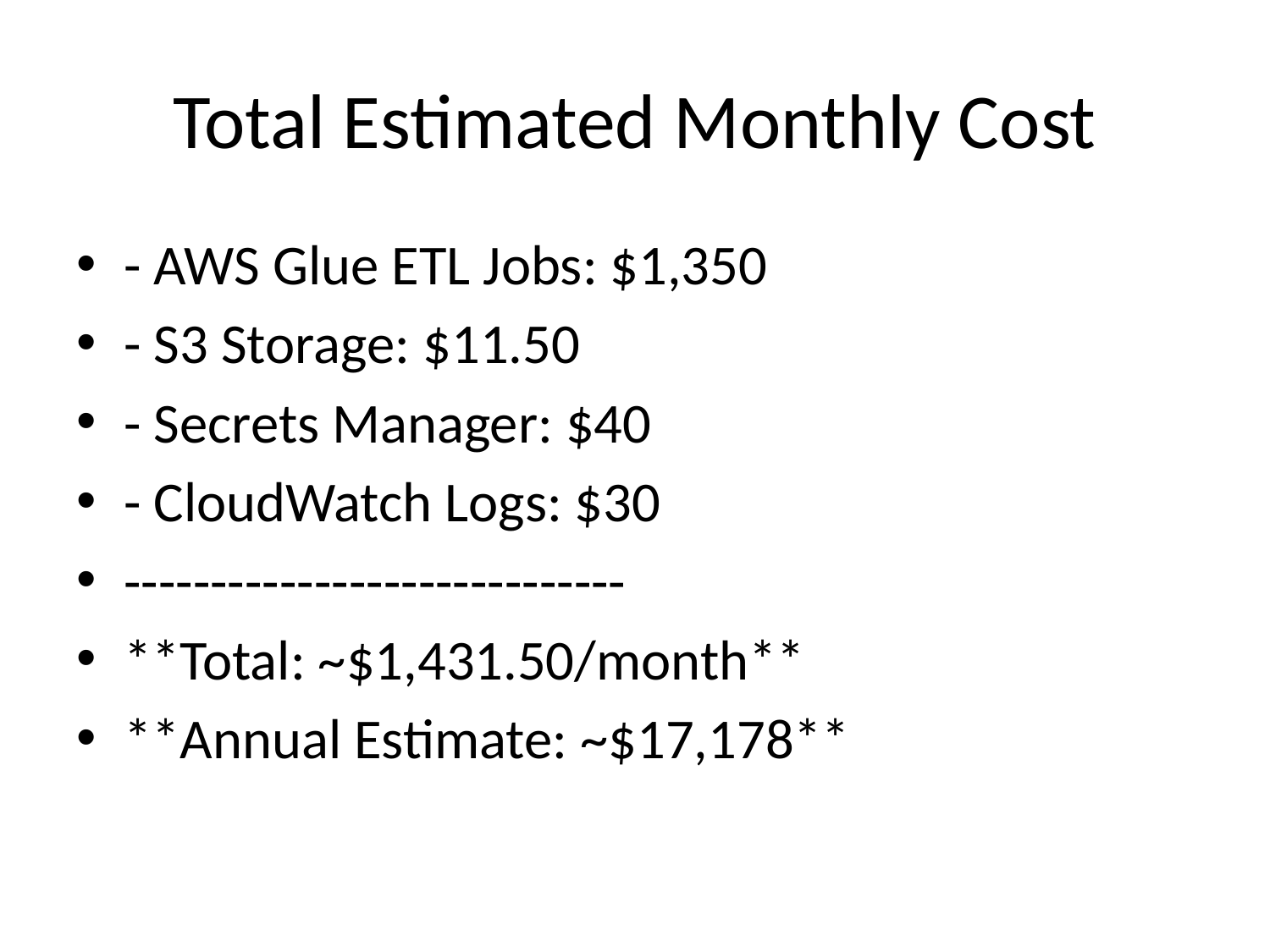

# Total Estimated Monthly Cost
- AWS Glue ETL Jobs: $1,350
- S3 Storage: $11.50
- Secrets Manager: $40
- CloudWatch Logs: $30
-----------------------------
**Total: ~$1,431.50/month**
**Annual Estimate: ~$17,178**